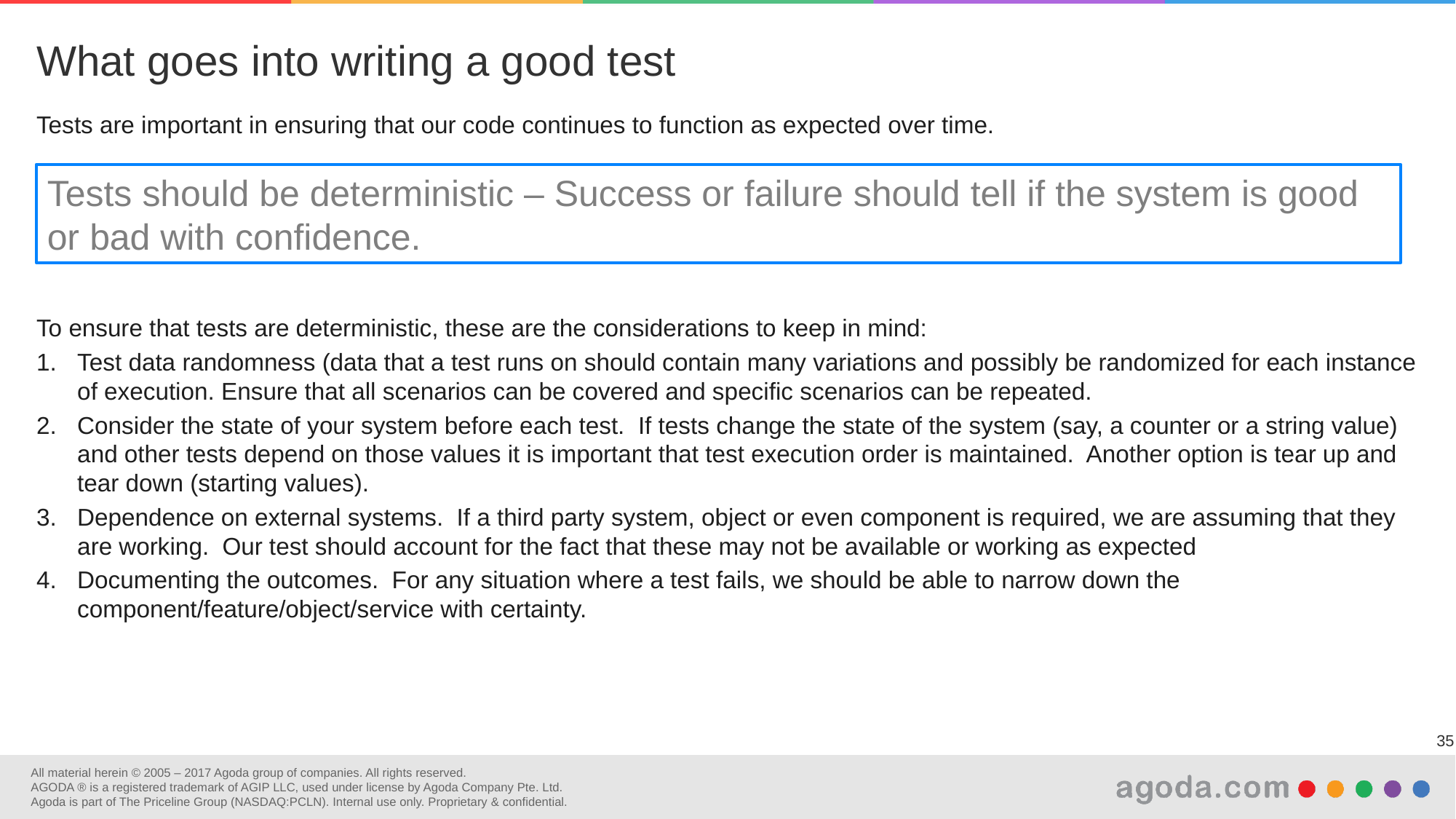

What goes into writing a good test
Tests are important in ensuring that our code continues to function as expected over time.

To ensure that tests are deterministic, these are the considerations to keep in mind:
Test data randomness (data that a test runs on should contain many variations and possibly be randomized for each instance of execution. Ensure that all scenarios can be covered and specific scenarios can be repeated.
Consider the state of your system before each test.  If tests change the state of the system (say, a counter or a string value) and other tests depend on those values it is important that test execution order is maintained.  Another option is tear up and tear down (starting values).
Dependence on external systems.  If a third party system, object or even component is required, we are assuming that they are working.  Our test should account for the fact that these may not be available or working as expected
Documenting the outcomes.  For any situation where a test fails, we should be able to narrow down the component/feature/object/service with certainty.
Tests should be deterministic – Success or failure should tell if the system is good or bad with confidence.